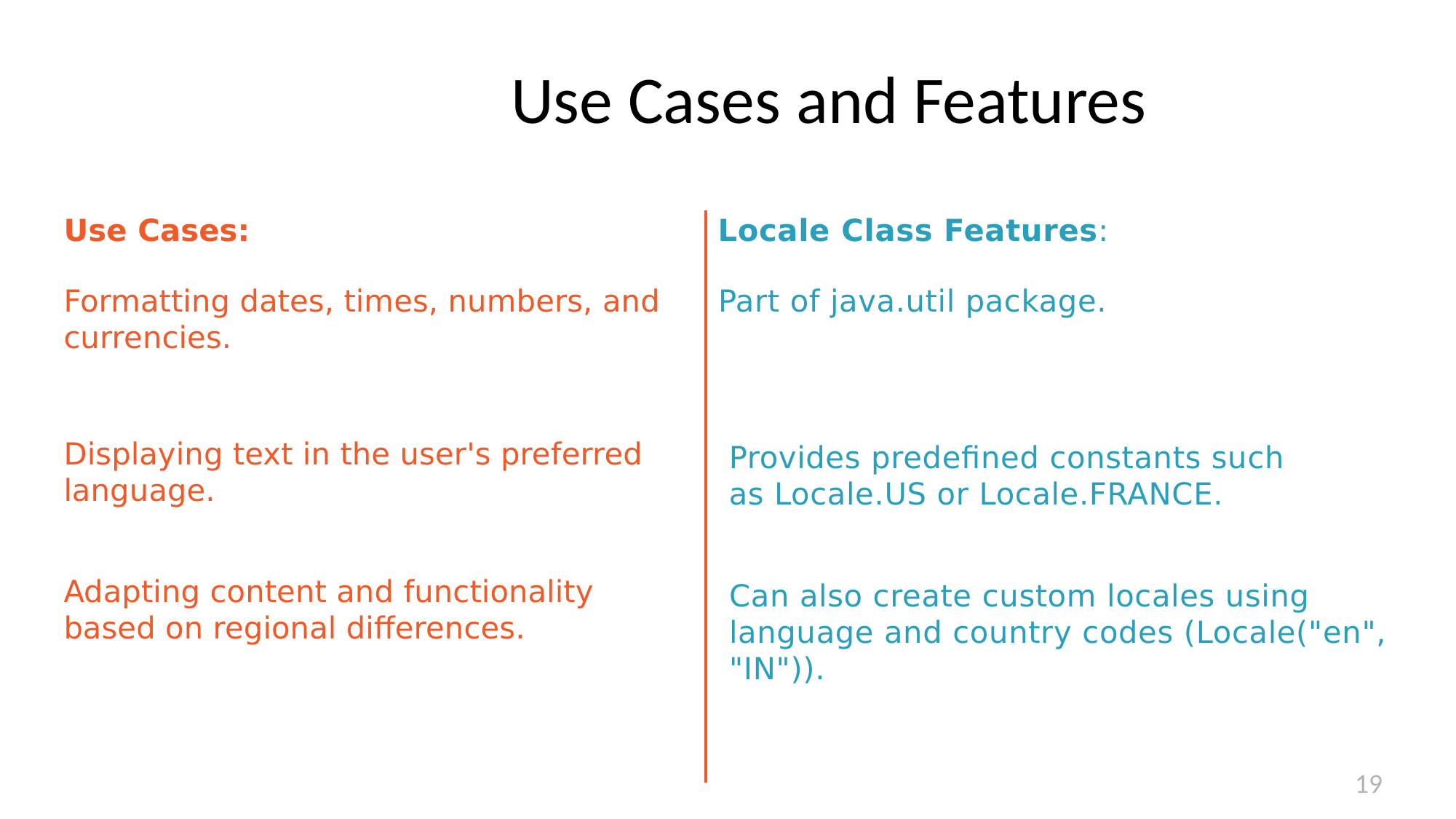

# Use Cases and Features
Use Cases:
Locale Class Features:

Formatting dates, times, numbers, and currencies.
Part of java.util package.
Displaying text in the user's preferred language.
Provides predefined constants such as Locale.US or Locale.FRANCE.
Adapting content and functionality based on regional differences.
Can also create custom locales using language and country codes (Locale("en", "IN")).
19